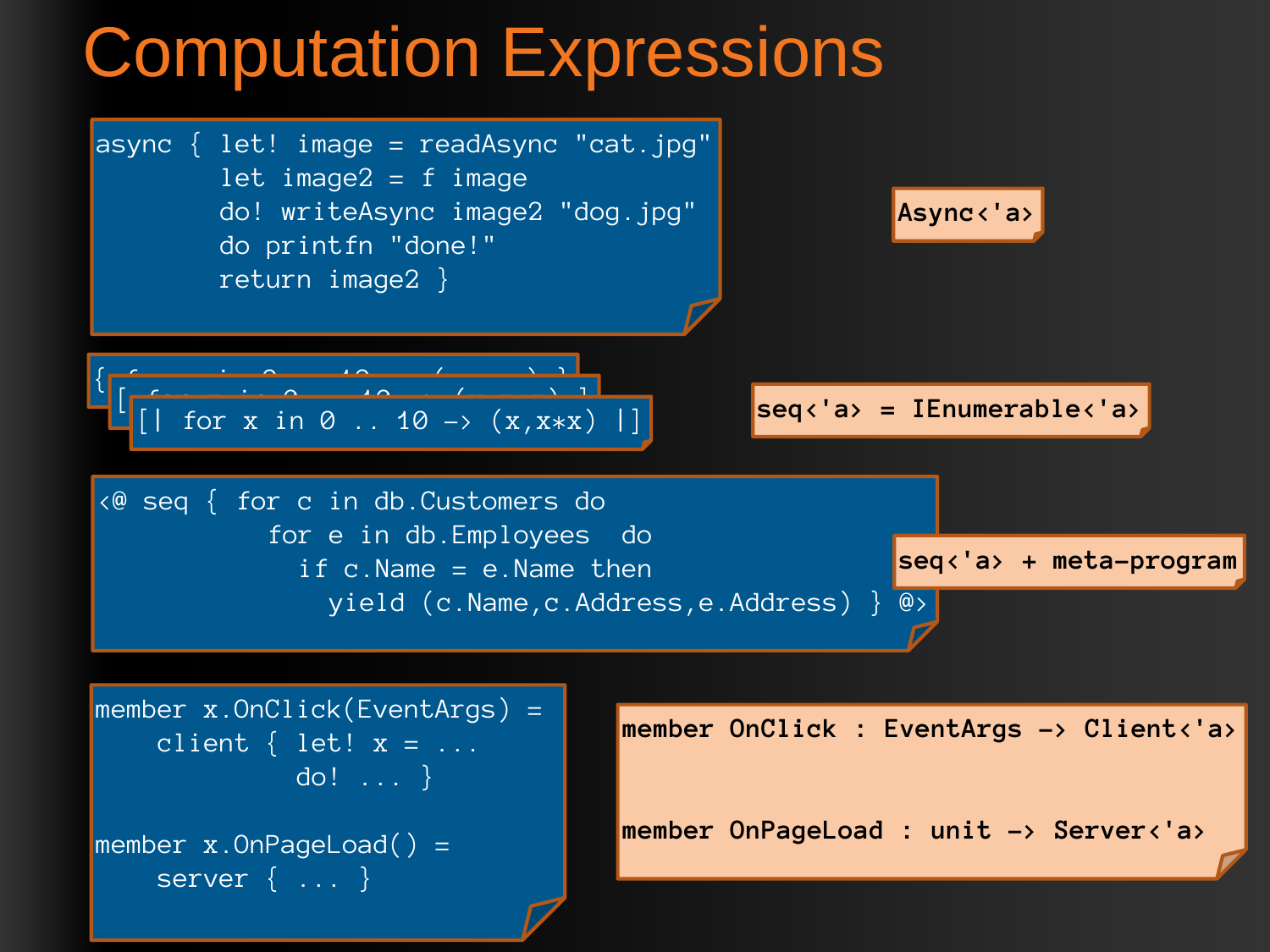

# Computation Expressions

async { let! image = readAsync "cat.jpg"
        let image2 = f image
        do! writeAsync image2 "dog.jpg"
        do printfn "done!"
        return image2 }
Async<'a>
{ for x in 0 .. 10 -> (x,x*x) }
[ for x in 0 .. 10 -> (x,x*x) ]
seq<'a> = IEnumerable<'a>
[| for x in 0 .. 10 -> (x,x*x) |]
<@ seq { for c in db.Customers do
           for e in db.Employees  do
             if c.Name = e.Name then
               yield (c.Name,c.Address,e.Address) } @>
seq<'a> + meta-program
member x.OnClick(EventArgs) =
    client { let! x = ...
             do! ... }

member x.OnPageLoad() =
    server { ... }
member OnClick : EventArgs -> Client<'a>

member OnPageLoad : unit -> Server<'a>